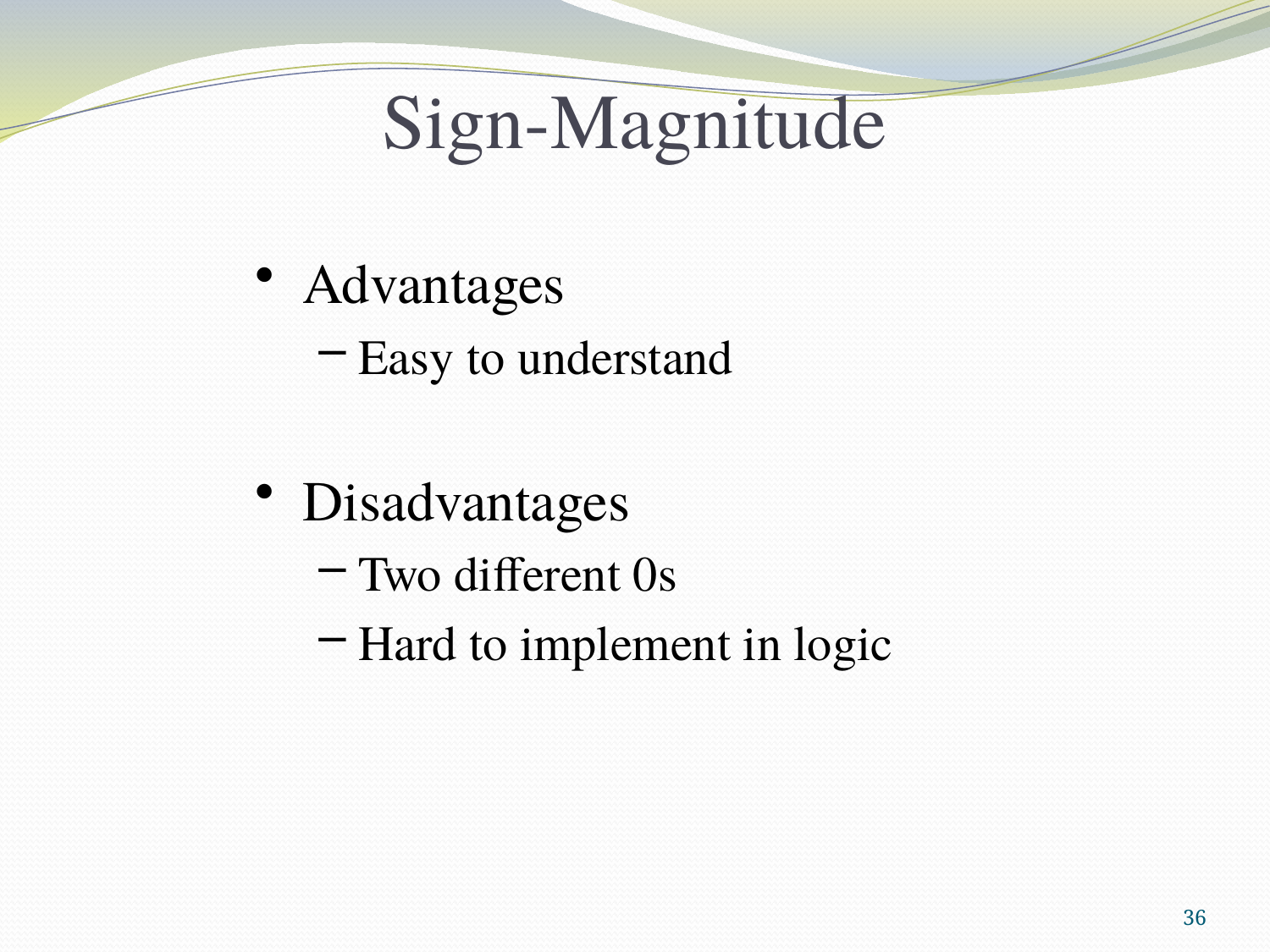

Sign-Magnitude
Advantages
Easy to understand

Disadvantages
Two different 0s
Hard to implement in logic
36